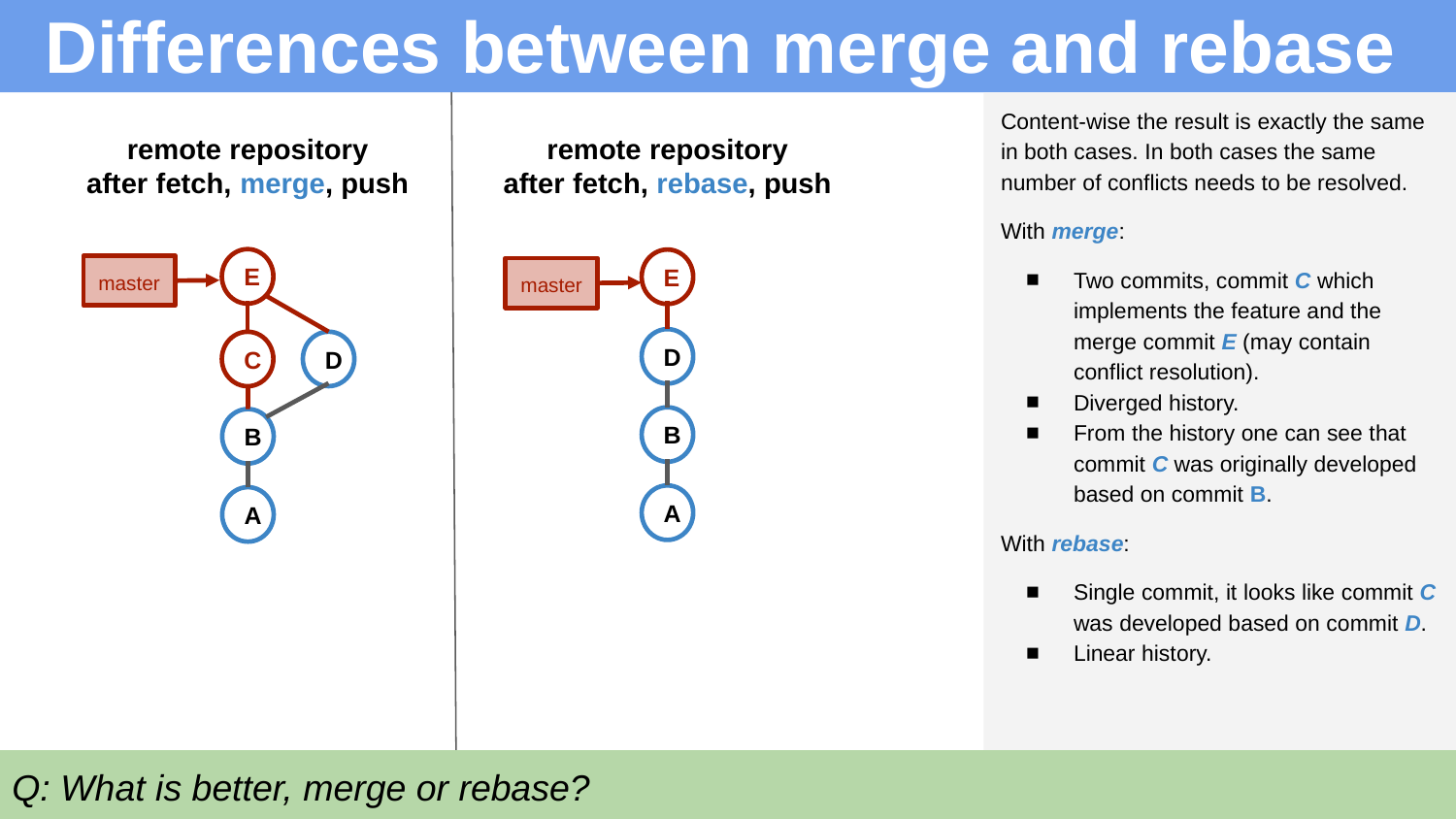

# Differences between merge and rebase

Content-wise the result is exactly the same in both cases. In both cases the same number of conflicts needs to be resolved.
With merge:
Two commits, commit C which implements the feature and the merge commit E (may contain conflict resolution).
Diverged history.
From the history one can see that commit C was originally developed based on commit B.
With rebase:
Single commit, it looks like commit C was developed based on commit D.
Linear history.

remote repository
after fetch, merge, push
remote repository
after fetch, rebase, push
E
E
master
master
D
D
C
B
B
A
A

Q: What is better, merge or rebase?